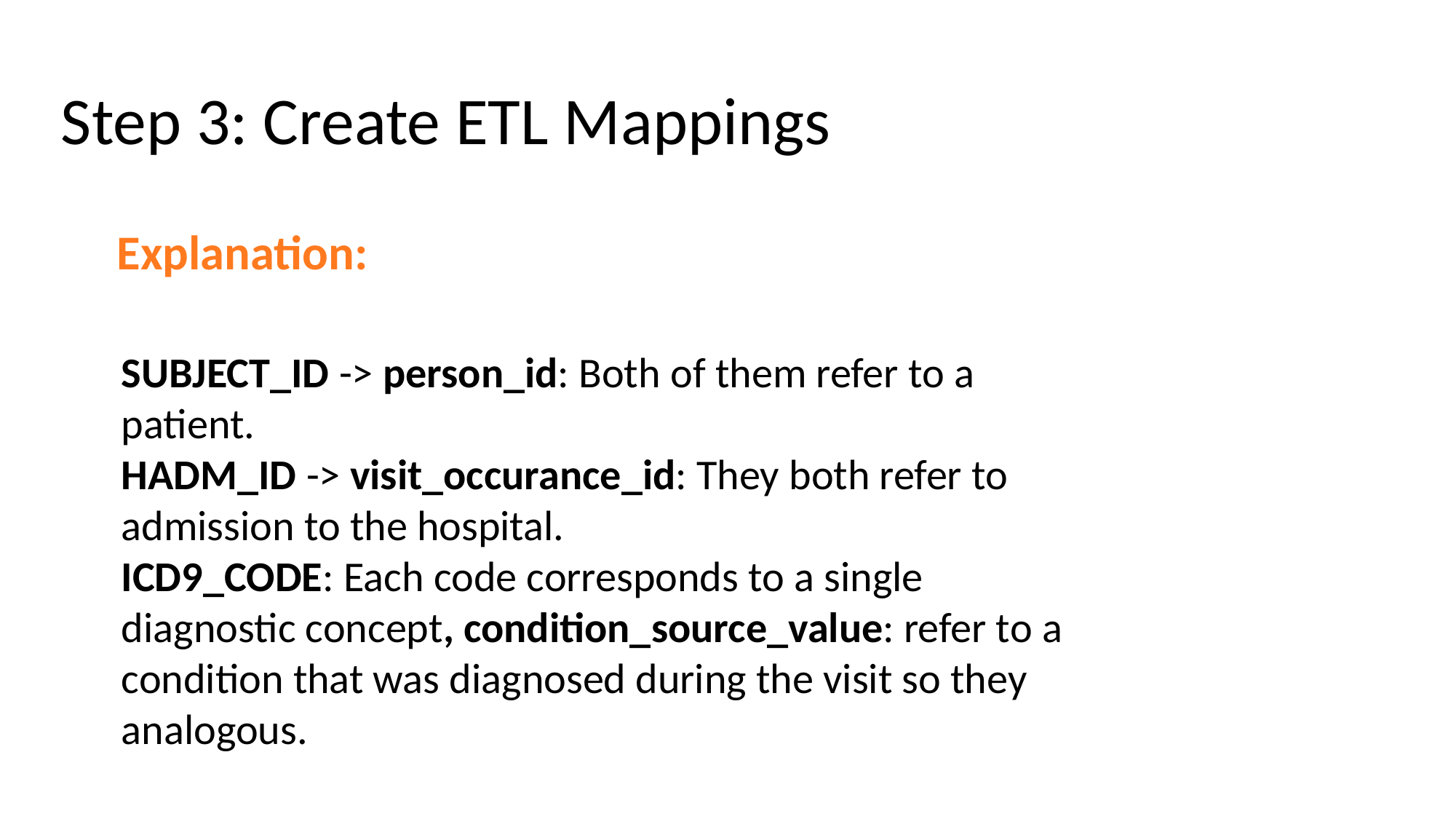

# Step 3: Create ETL Mappings
Explanation:
SUBJECT_ID -> person_id: Both of them refer to a patient.
HADM_ID -> visit_occurance_id: They both refer to admission to the hospital.
ICD9_CODE: Each code corresponds to a single diagnostic concept, condition_source_value: refer to a condition that was diagnosed during the visit so they analogous.